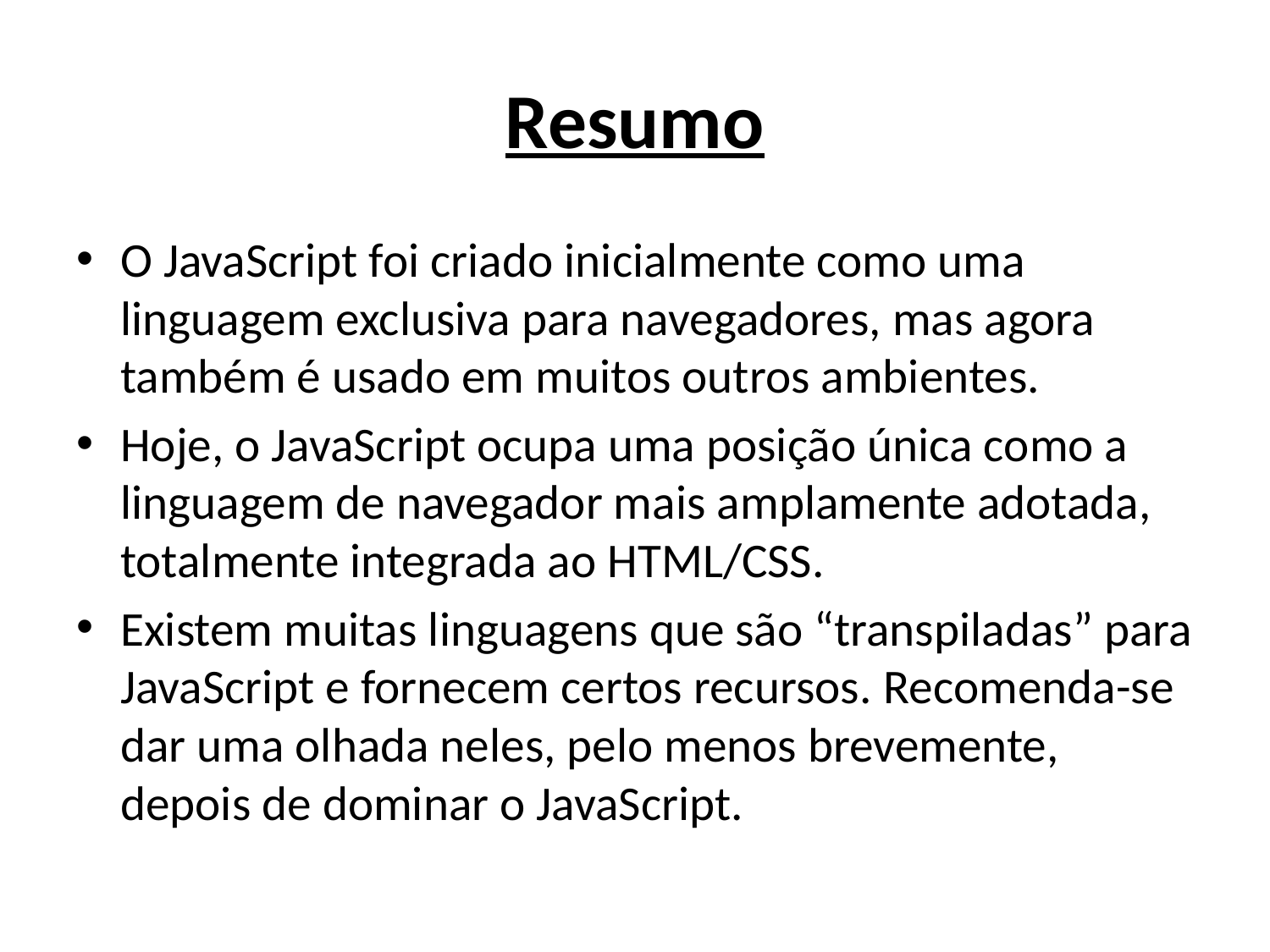

# Resumo
O JavaScript foi criado inicialmente como uma linguagem exclusiva para navegadores, mas agora também é usado em muitos outros ambientes.
Hoje, o JavaScript ocupa uma posição única como a linguagem de navegador mais amplamente adotada, totalmente integrada ao HTML/CSS.
Existem muitas linguagens que são “transpiladas” para JavaScript e fornecem certos recursos. Recomenda-se dar uma olhada neles, pelo menos brevemente, depois de dominar o JavaScript.